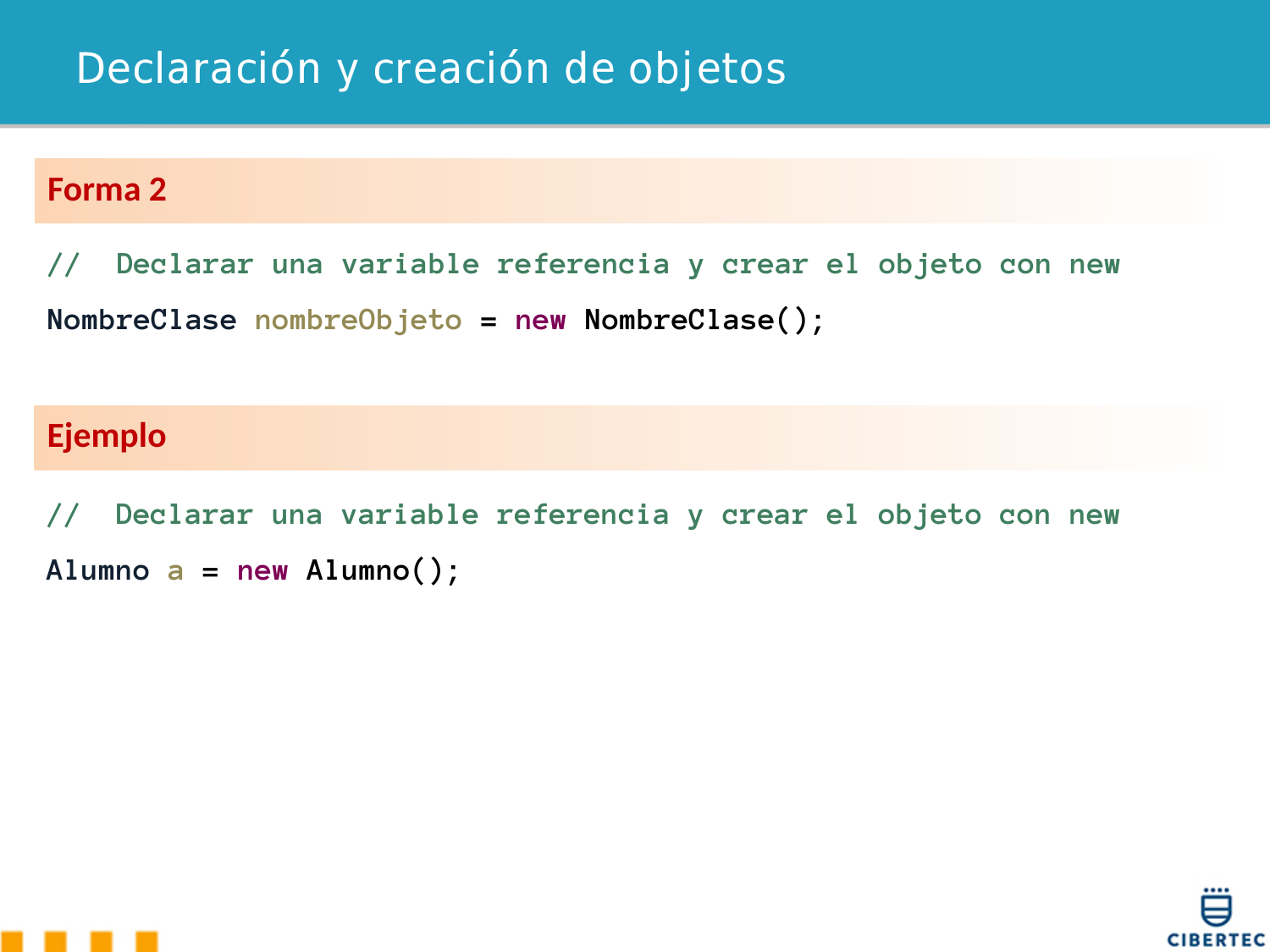

# Declaración y creación de objetos
Forma 2

//  Declarar una variable referencia y crear el objeto con new
NombreClase nombreObjeto = new NombreClase();
Ejemplo

//  Declarar una variable referencia y crear el objeto con new
Alumno a = new Alumno();